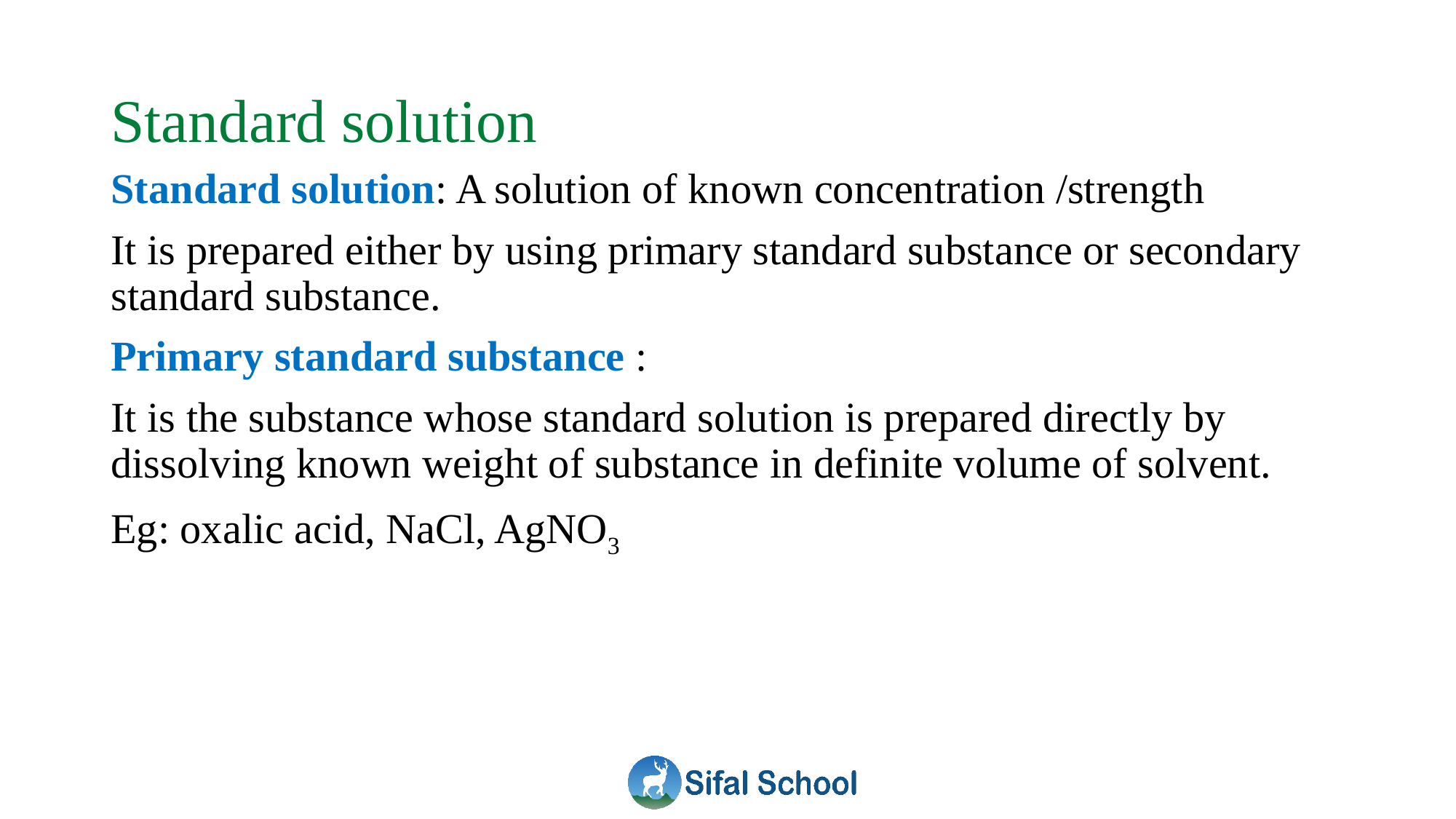

# Standard solution
Standard solution: A solution of known concentration /strength
It is prepared either by using primary standard substance or secondary standard substance.
Primary standard substance :
It is the substance whose standard solution is prepared directly by dissolving known weight of substance in definite volume of solvent.
Eg: oxalic acid, NaCl, AgNO3